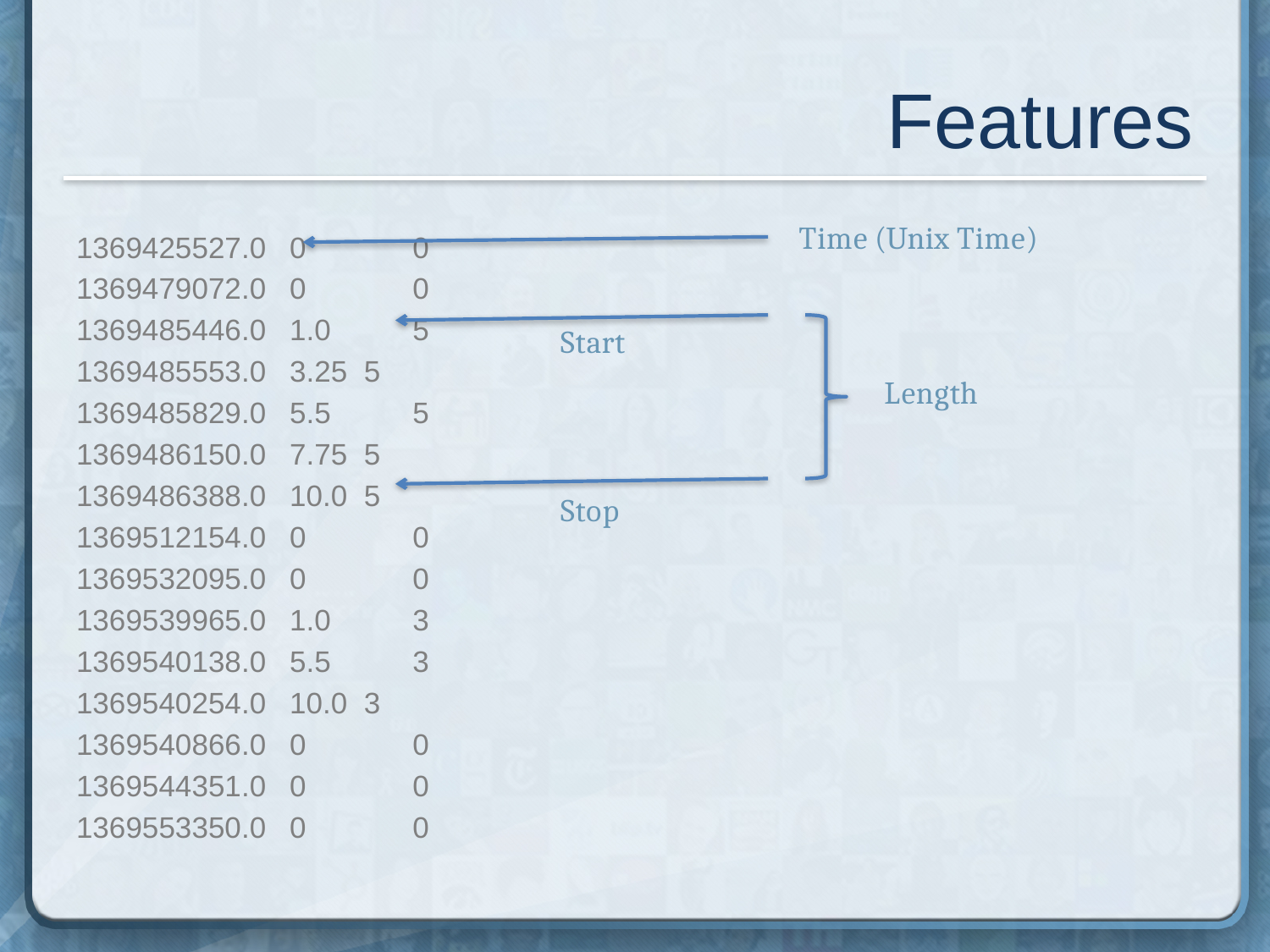

Features
Time (Unix Time)
1369425527.0 	0 	  0
1369479072.0 	0 	  0
1369485446.0 	1.0 			  5
1369485553.0 	3.25  5
1369485829.0 	5.5 	  5
1369486150.0 	7.75  5
1369486388.0 	10.0  5
1369512154.0 	0 	  0
1369532095.0 	0 	  0
1369539965.0 	1.0 	  3
1369540138.0 	5.5 		  3
1369540254.0 	10.0  3
1369540866.0 	0 		  0
1369544351.0 	0	  0
1369553350.0 	0 					  0
Start

Length
Stop